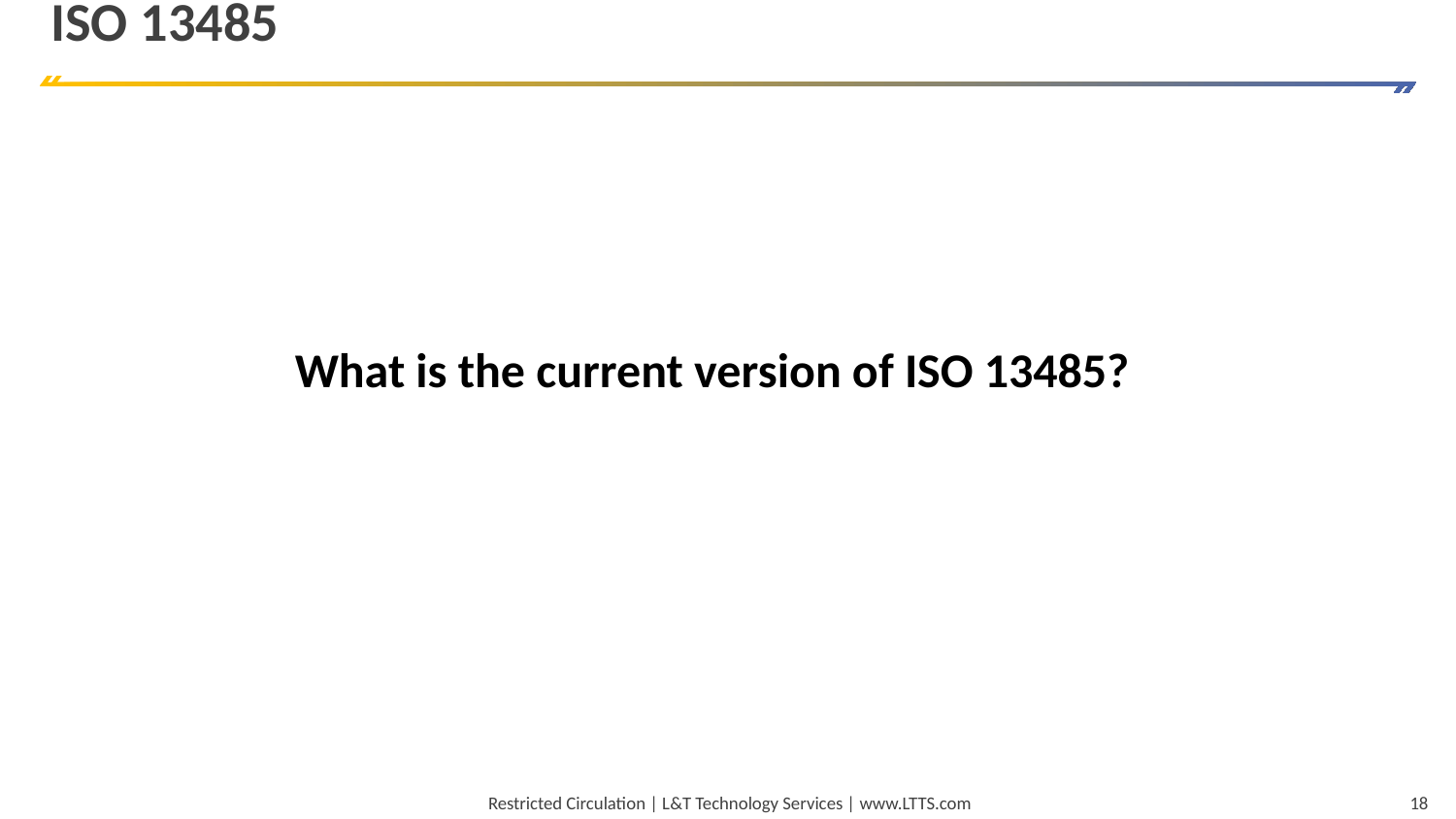

# ISO 13485
What is the current version of ISO 13485?